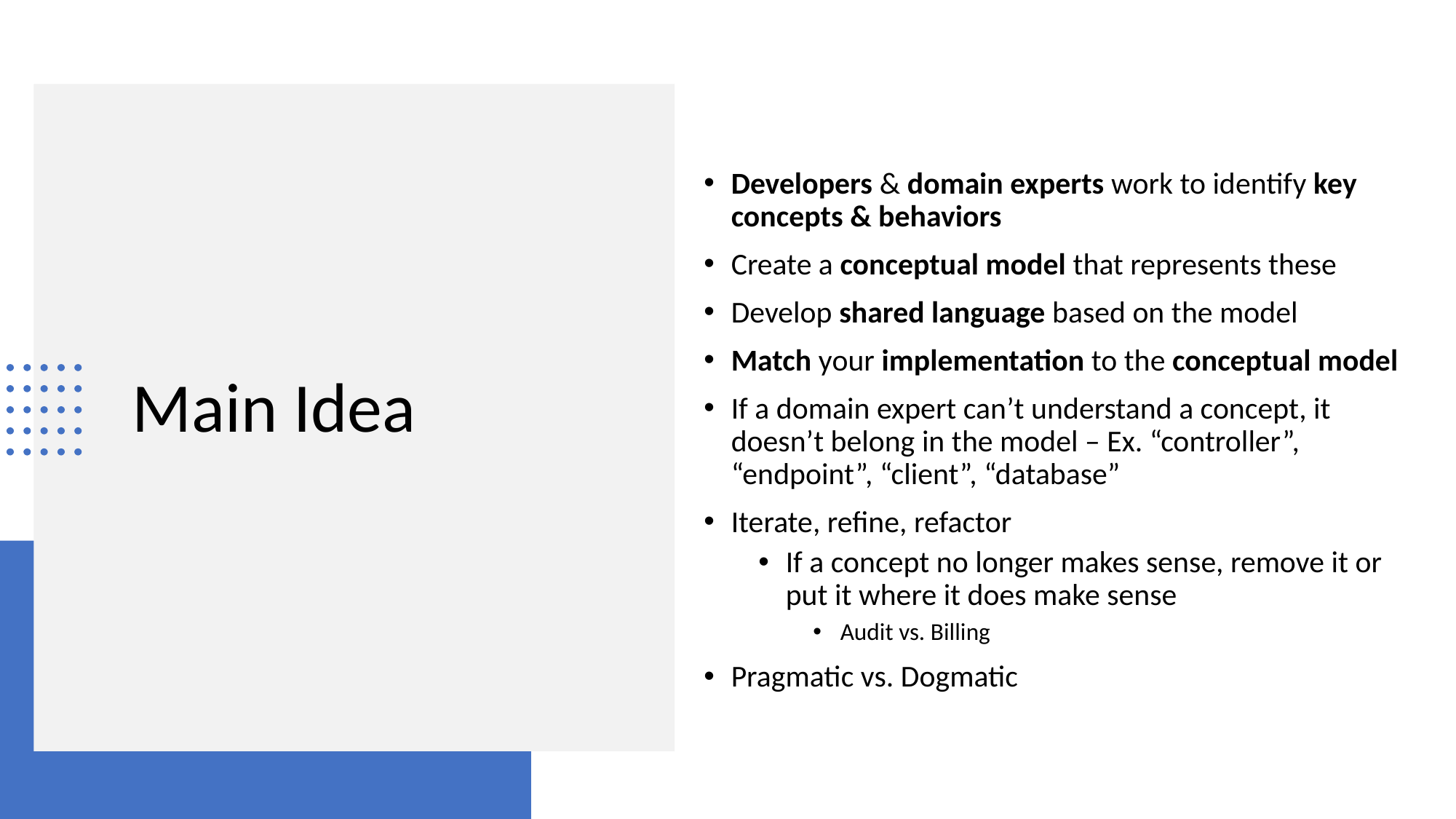

Developers & domain experts work to identify key concepts & behaviors
Create a conceptual model that represents these
Develop shared language based on the model
Match your implementation to the conceptual model
If a domain expert can’t understand a concept, it doesn’t belong in the model – Ex. “controller”, “endpoint”, “client”, “database”
Iterate, refine, refactor
If a concept no longer makes sense, remove it or put it where it does make sense
Audit vs. Billing
Pragmatic vs. Dogmatic
# Main Idea